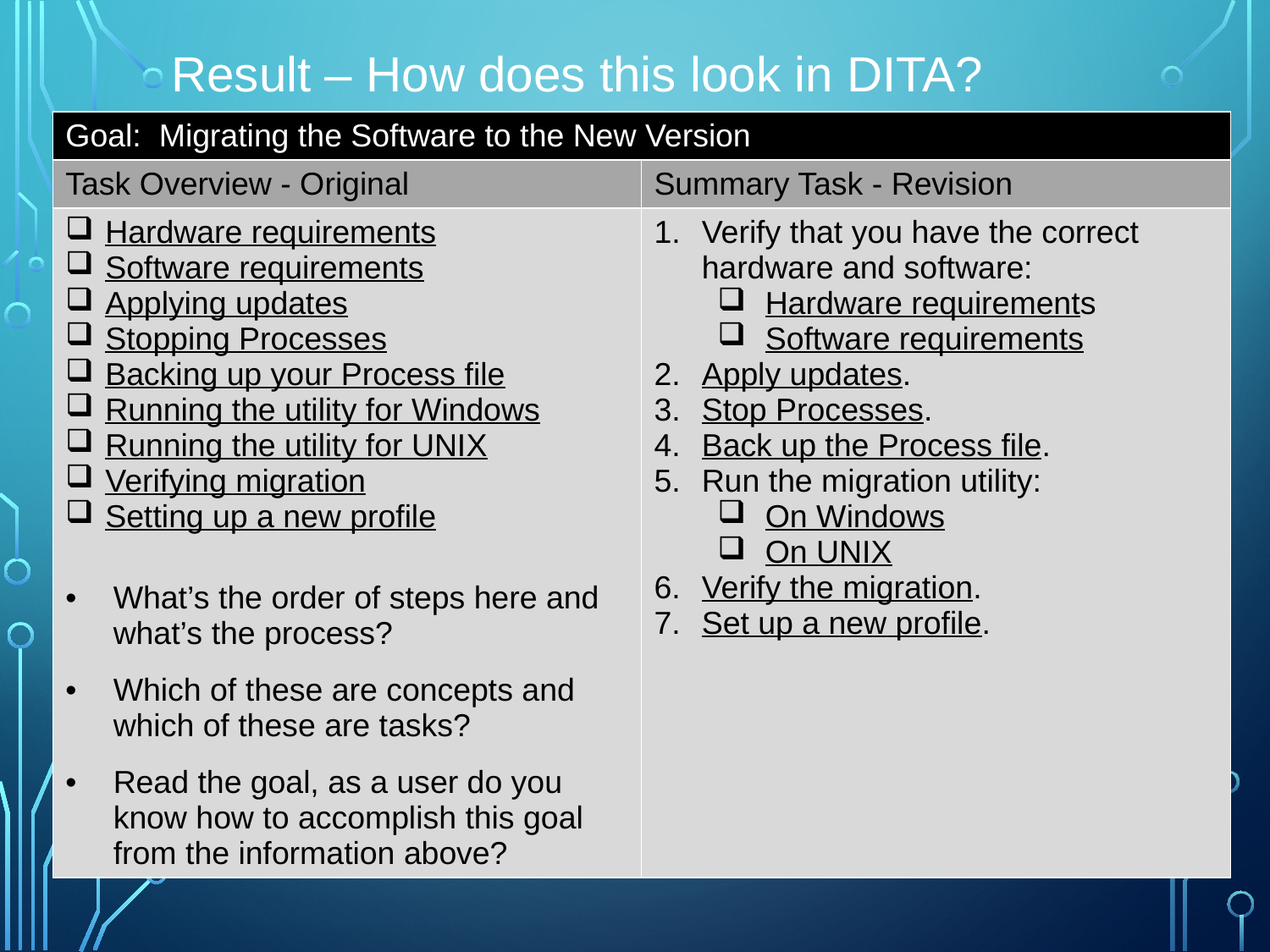

# Result – How does this look in DITA?
| Goal: Migrating the Software to the New Version |  |
| --- | --- |
| Task Overview - Original | Summary Task - Revision |
| Hardware requirements Software requirements Applying updates Stopping Processes Backing up your Process file Running the utility for Windows Running the utility for UNIX Verifying migration Setting up a new profile What’s the order of steps here and what’s the process? Which of these are concepts and which of these are tasks? Read the goal, as a user do you know how to accomplish this goal from the information above? | Verify that you have the correct hardware and software: Hardware requirements Software requirements Apply updates. Stop Processes. Back up the Process file. Run the migration utility: On Windows On UNIX Verify the migration. Set up a new profile. |